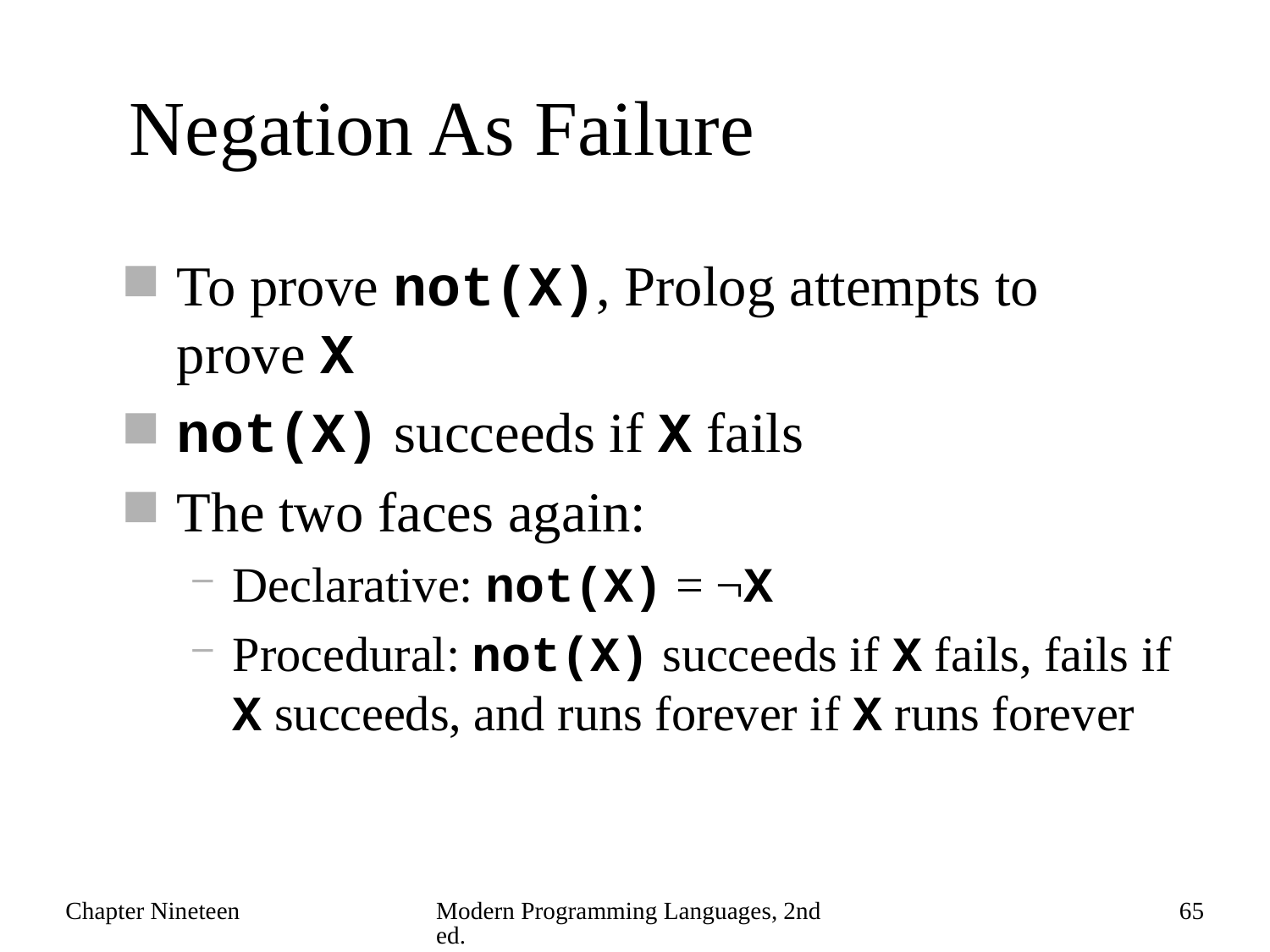

# Negation As Failure
To prove not(X), Prolog attempts to prove X
not(X) succeeds if X fails
The two faces again:
Declarative: not(X) = ¬X
Procedural: not(X) succeeds if X fails, fails if X succeeds, and runs forever if X runs forever
Chapter Nineteen
Modern Programming Languages, 2nd ed.
65